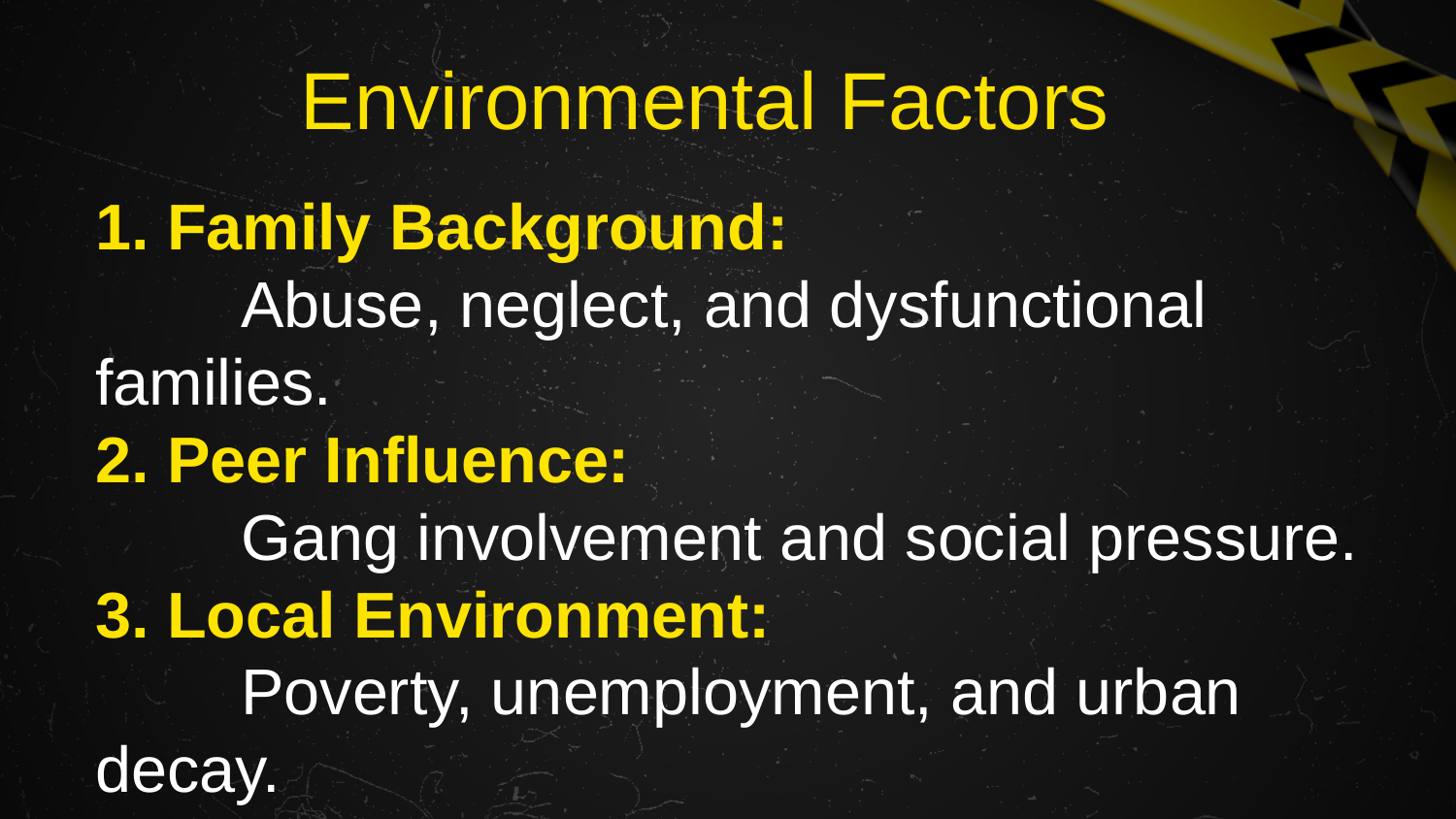

# Environmental Factors
1. Family Background:
	Abuse, neglect, and dysfunctional families.
2. Peer Influence:
	Gang involvement and social pressure.
3. Local Environment:
	Poverty, unemployment, and urban decay.